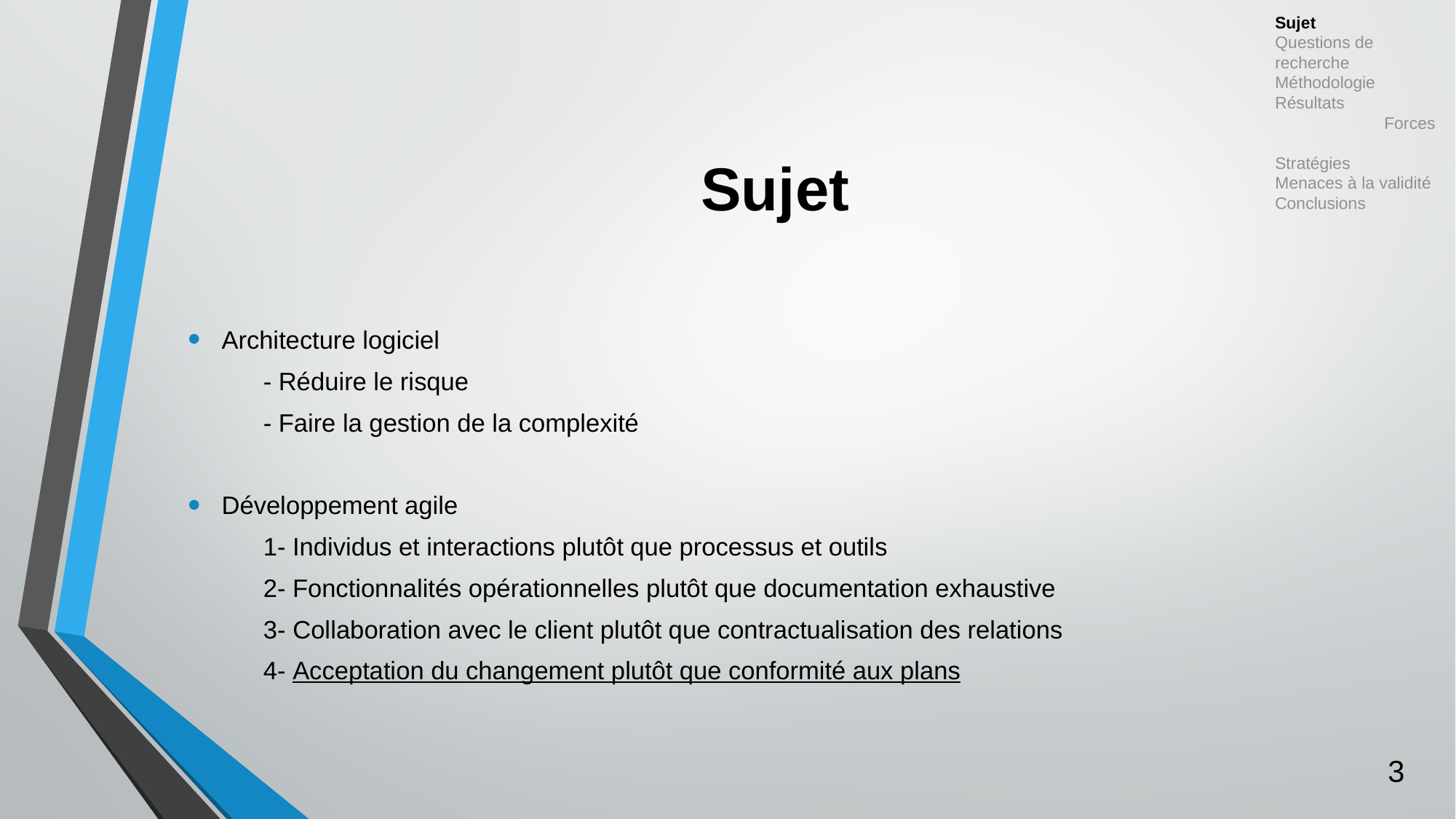

Sujet
Questions de recherche
Méthodologie
Résultats
	Forces
	Stratégies
Menaces à la validité
Conclusions

# Sujet
Architecture logiciel
	- Réduire le risque
	- Faire la gestion de la complexité

Développement agile
	1- Individus et interactions plutôt que processus et outils
	2- Fonctionnalités opérationnelles plutôt que documentation exhaustive
	3- Collaboration avec le client plutôt que contractualisation des relations
	4- Acceptation du changement plutôt que conformité aux plans

3